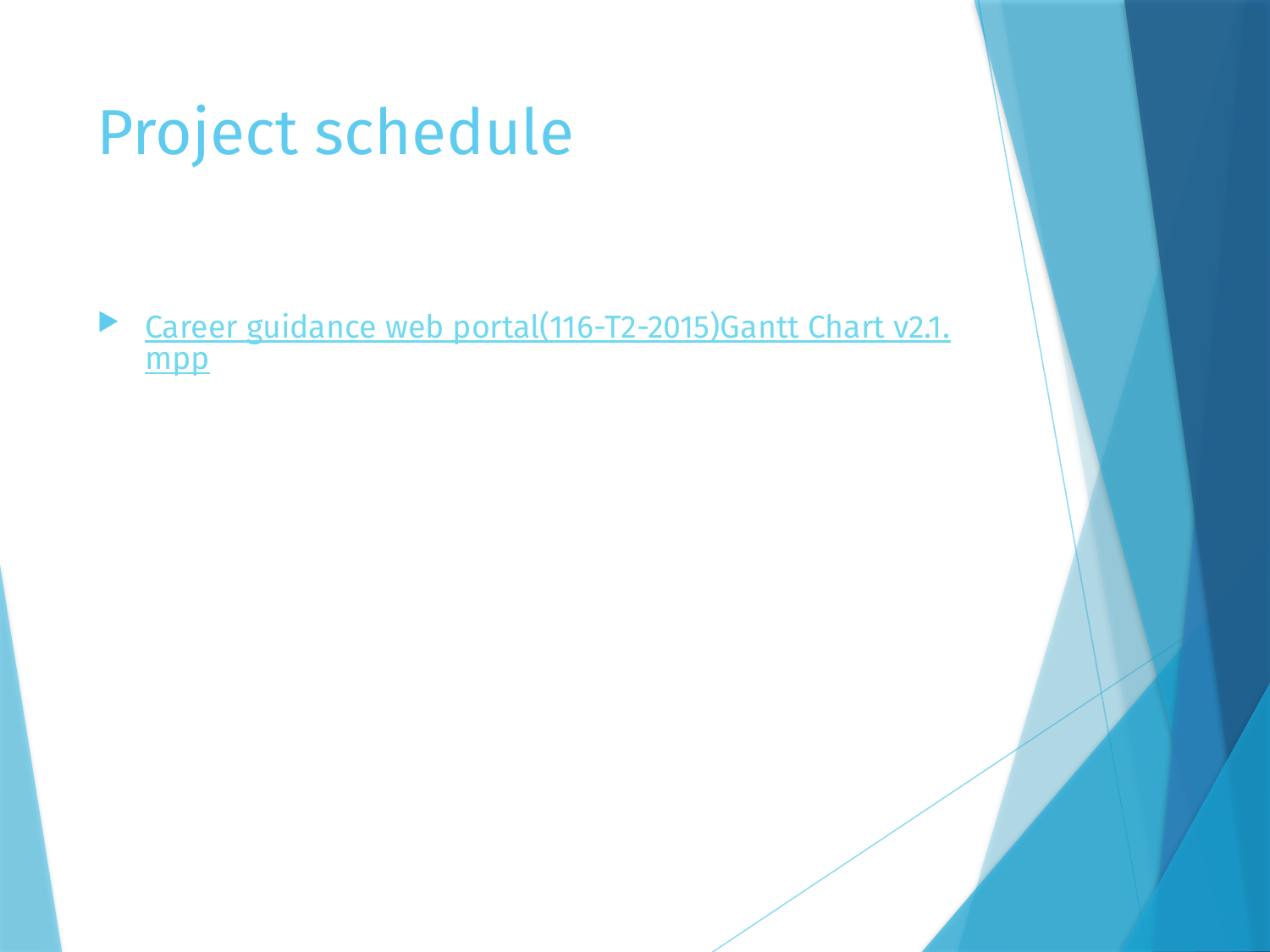

# Project schedule
Career guidance web portal(116-T2-2015)Gantt Chart v2.1.mpp